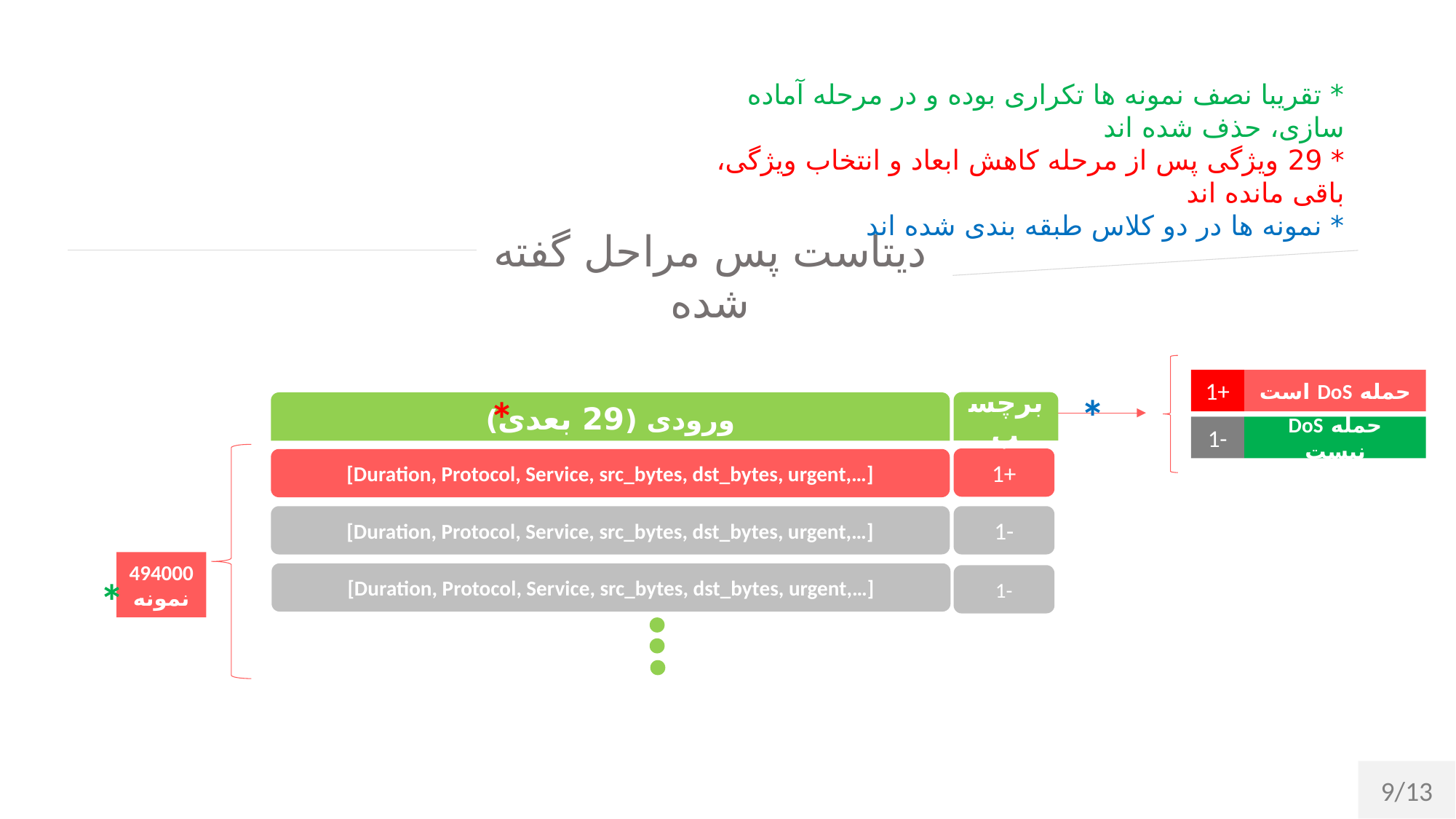

* تقریبا نصف نمونه ها تکراری بوده و در مرحله آماده سازی، حذف شده اند
* 29 ویژگی پس از مرحله کاهش ابعاد و انتخاب ویژگی، باقی مانده اند
* نمونه ها در دو کلاس طبقه بندی شده اند
دیتاست پس مراحل گفته شده

حمله DoS است
1+
حمله DoS نیست
1-
برچسب
ورودی (29 بعدی)
1+
[Duration, Protocol, Service, src_bytes, dst_bytes, urgent,…]
1-
[Duration, Protocol, Service, src_bytes, dst_bytes, urgent,…]
[Duration, Protocol, Service, src_bytes, dst_bytes, urgent,…]
1-

494000
نمونه
*
*
*
9/13